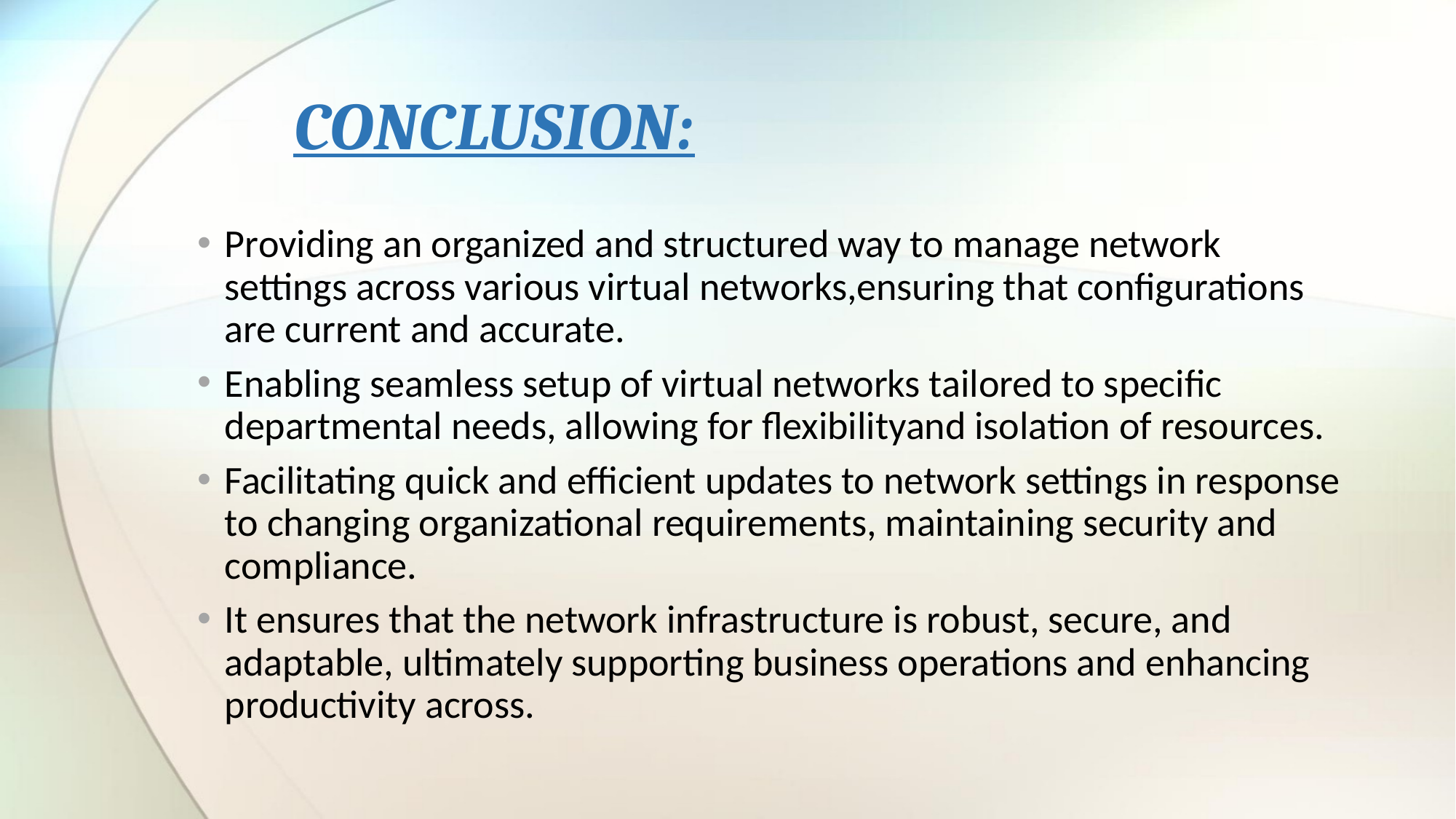

# CONCLUSION:
Providing an organized and structured way to manage network settings across various virtual networks,ensuring that configurations are current and accurate.
Enabling seamless setup of virtual networks tailored to specific departmental needs, allowing for flexibilityand isolation of resources.
Facilitating quick and efficient updates to network settings in response to changing organizational requirements, maintaining security and compliance.
It ensures that the network infrastructure is robust, secure, and adaptable, ultimately supporting business operations and enhancing productivity across.